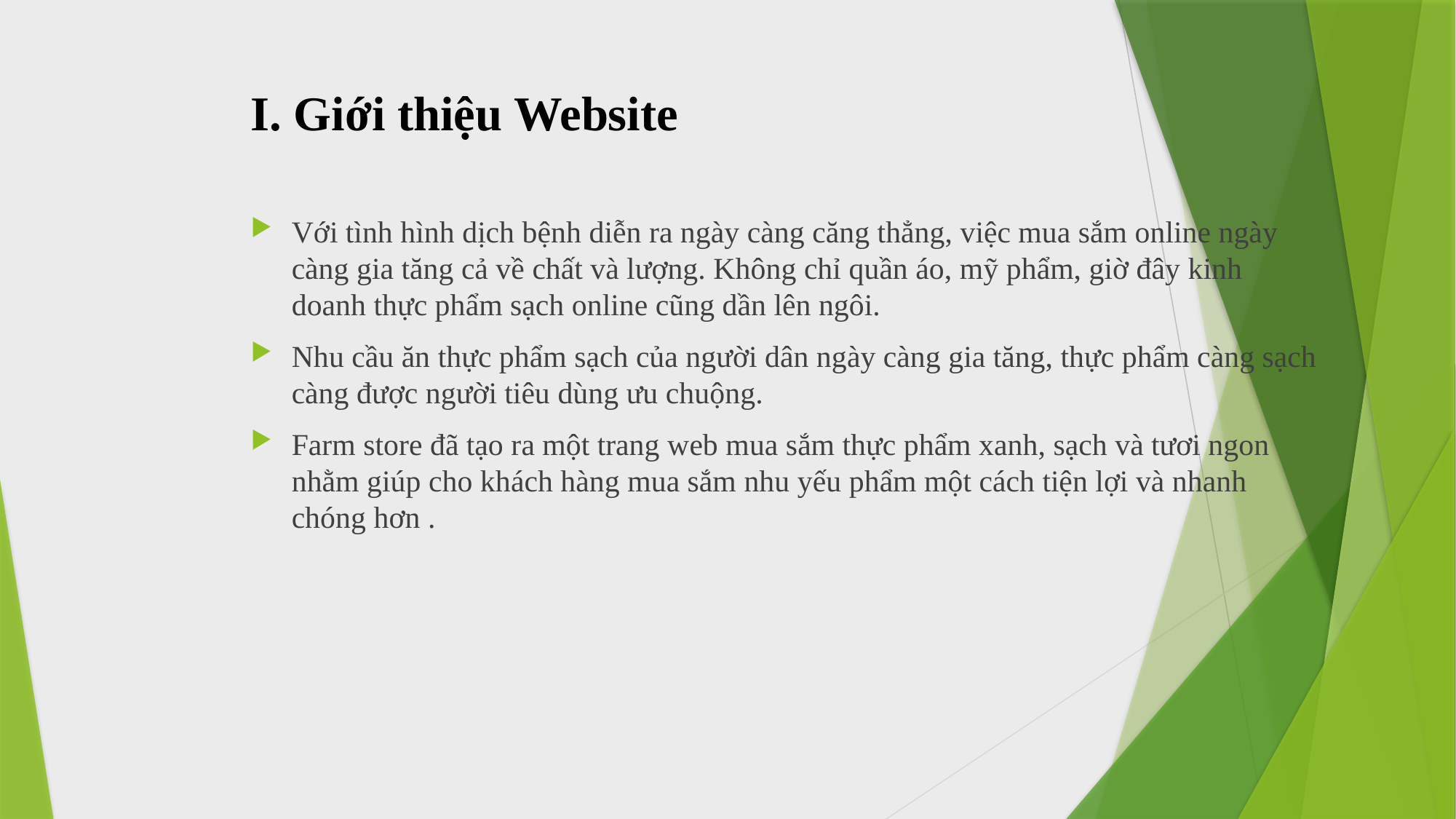

# I. Giới thiệu Website
Với tình hình dịch bệnh diễn ra ngày càng căng thẳng, việc mua sắm online ngày càng gia tăng cả về chất và lượng. Không chỉ quần áo, mỹ phẩm, giờ đây kinh doanh thực phẩm sạch online cũng dần lên ngôi.
Nhu cầu ăn thực phẩm sạch của người dân ngày càng gia tăng, thực phẩm càng sạch càng được người tiêu dùng ưu chuộng.
Farm store đã tạo ra một trang web mua sắm thực phẩm xanh, sạch và tươi ngon nhằm giúp cho khách hàng mua sắm nhu yếu phẩm một cách tiện lợi và nhanh chóng hơn .